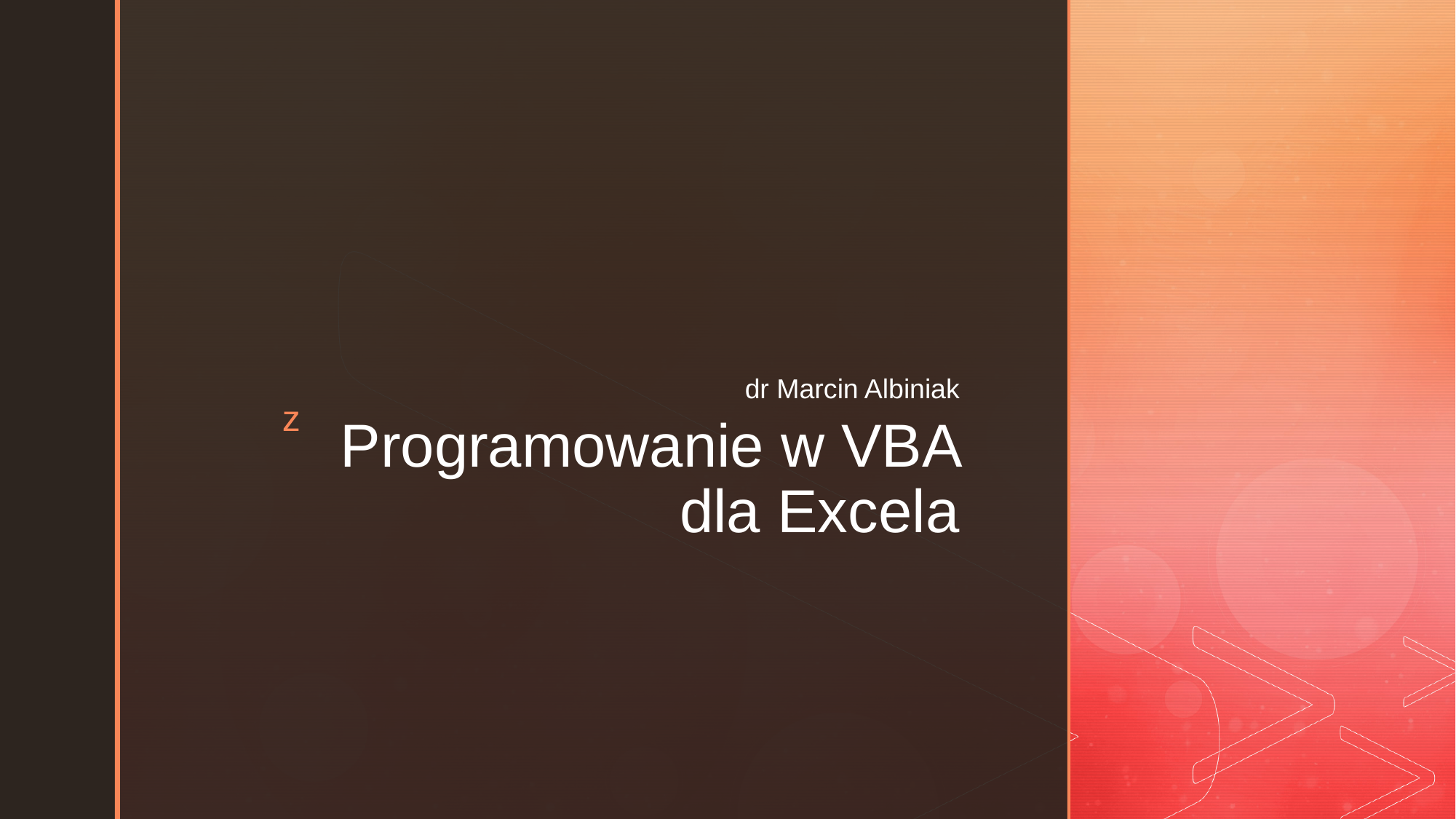

dr Marcin Albiniak
# Programowanie w VBA dla Excela